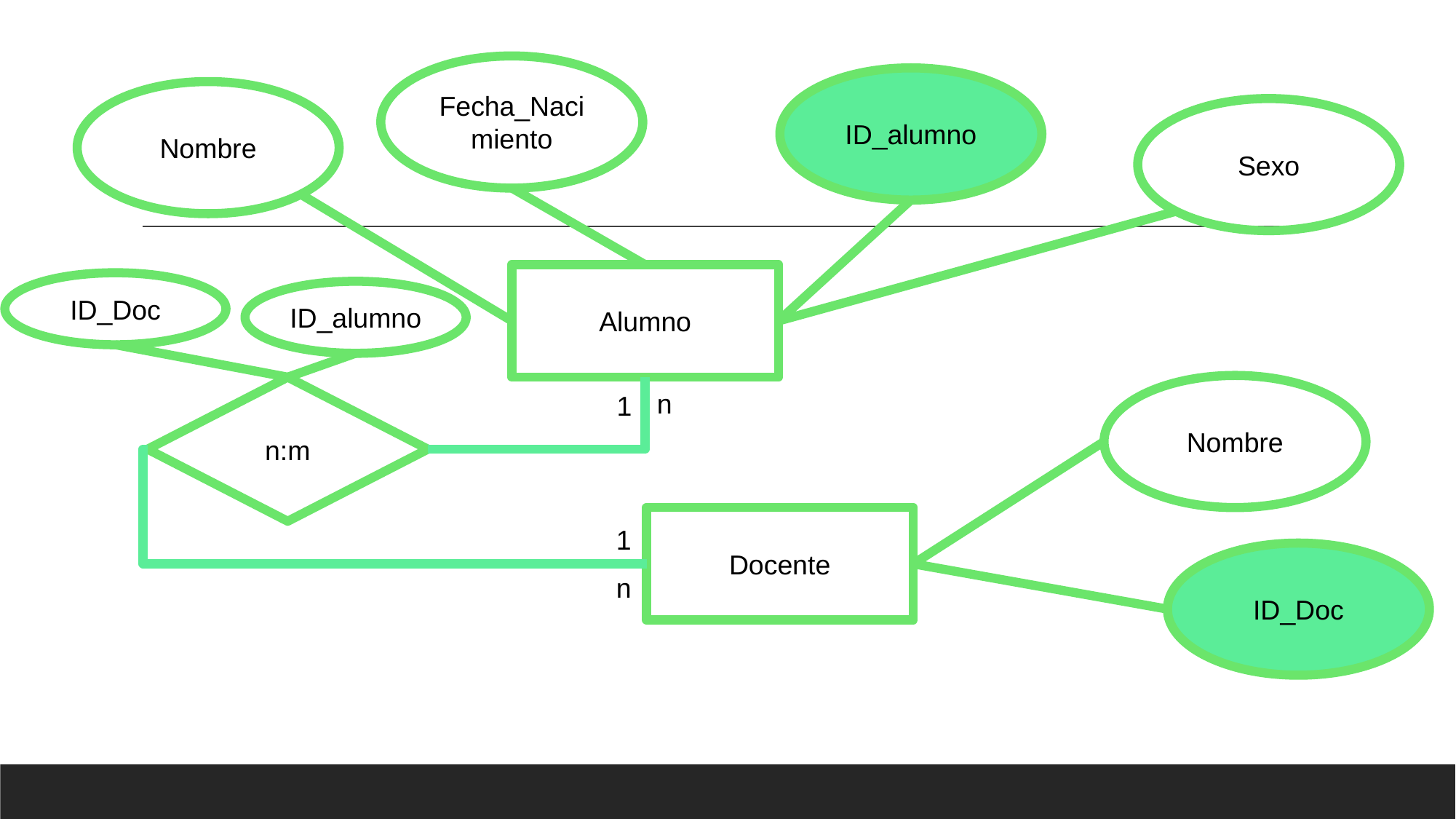

Fecha_Nacimiento
ID_alumno
Nombre
Sexo
Alumno
ID_Doc
ID_alumno
Nombre
n:m
n
1
Docente
1
ID_Doc
n